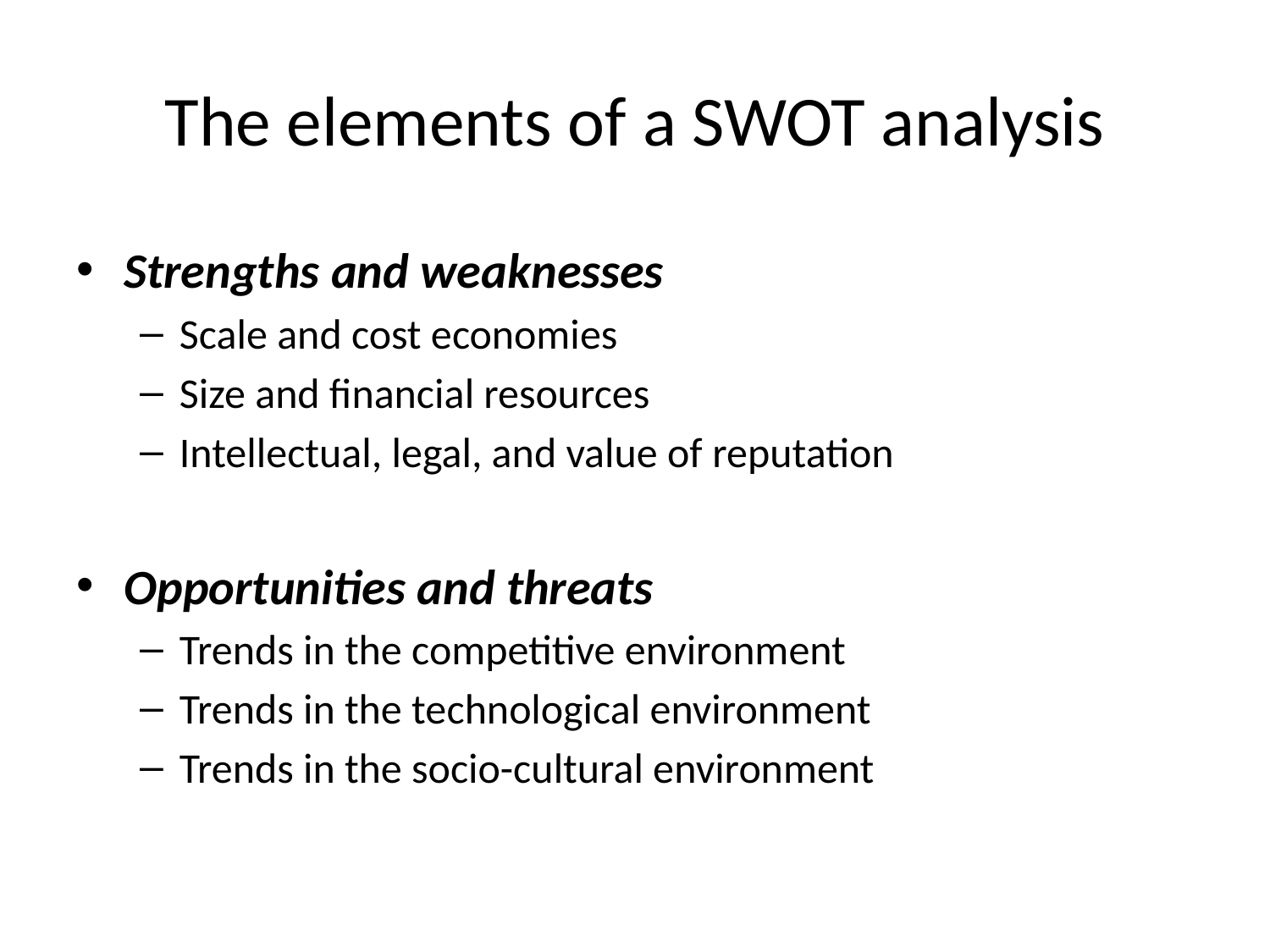

# The elements of a SWOT analysis
Strengths and weaknesses
Scale and cost economies
Size and financial resources
Intellectual, legal, and value of reputation

Opportunities and threats
Trends in the competitive environment
Trends in the technological environment
Trends in the socio-cultural environment